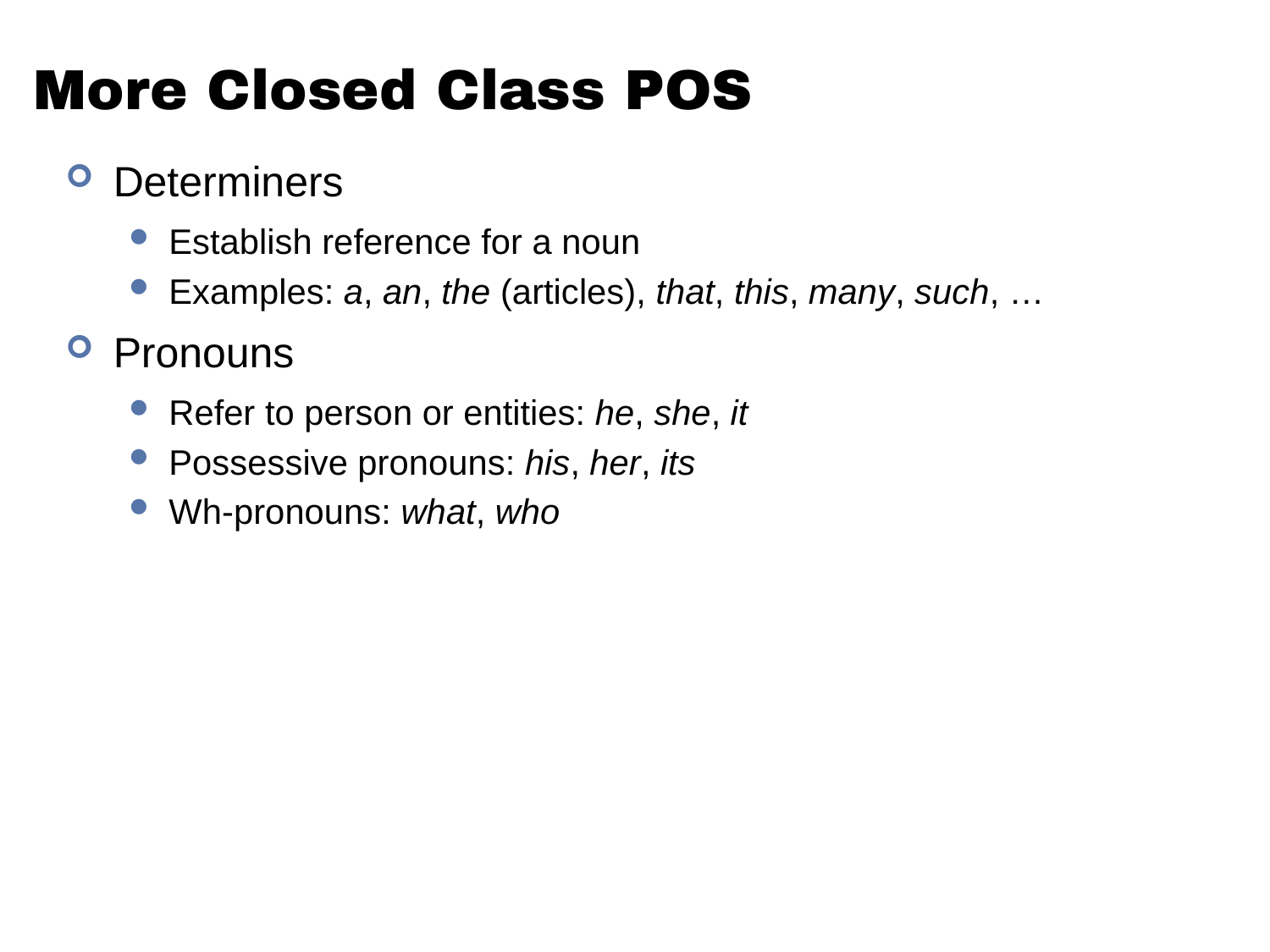

# More Closed Class POS
Determiners
Establish reference for a noun
Examples: a, an, the (articles), that, this, many, such, …
Pronouns
Refer to person or entities: he, she, it
Possessive pronouns: his, her, its
Wh-pronouns: what, who